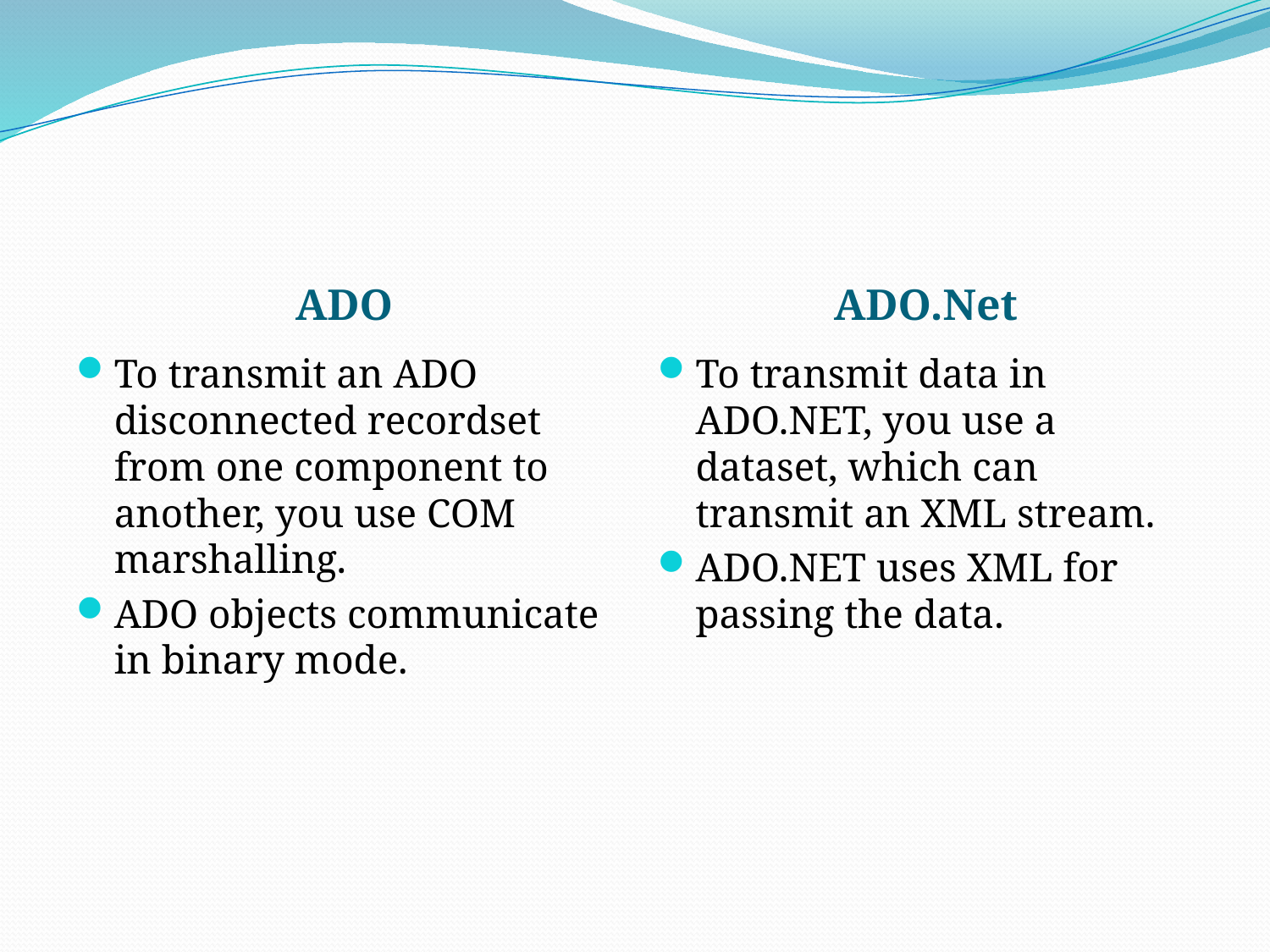

#
ADO
ADO.Net
To transmit an ADO disconnected recordset from one component to another, you use COM marshalling.
ADO objects communicate in binary mode.
To transmit data in ADO.NET, you use a dataset, which can transmit an XML stream.
ADO.NET uses XML for passing the data.